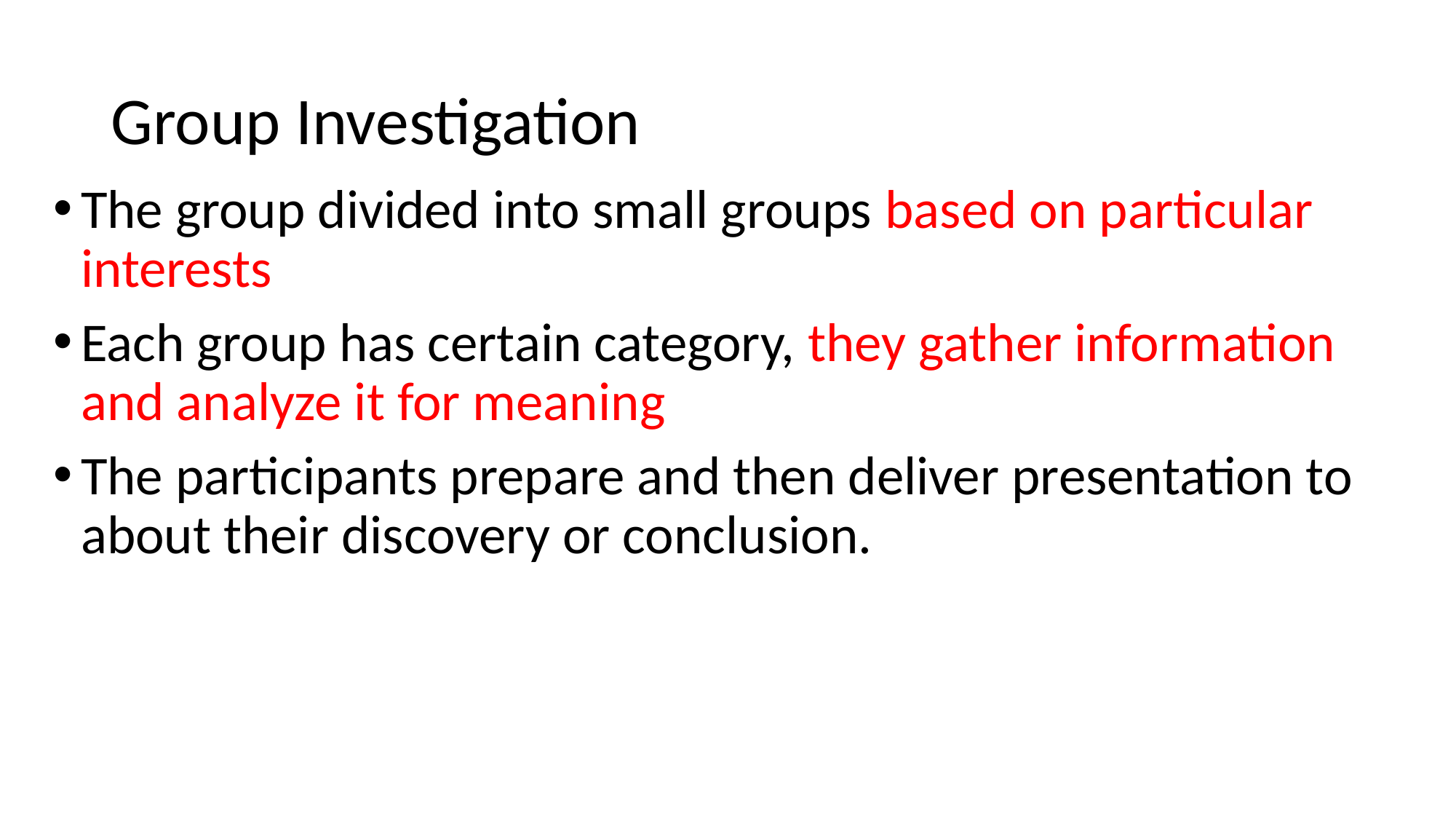

# Group Investigation
The group divided into small groups based on particular interests
Each group has certain category, they gather information and analyze it for meaning
The participants prepare and then deliver presentation to about their discovery or conclusion.